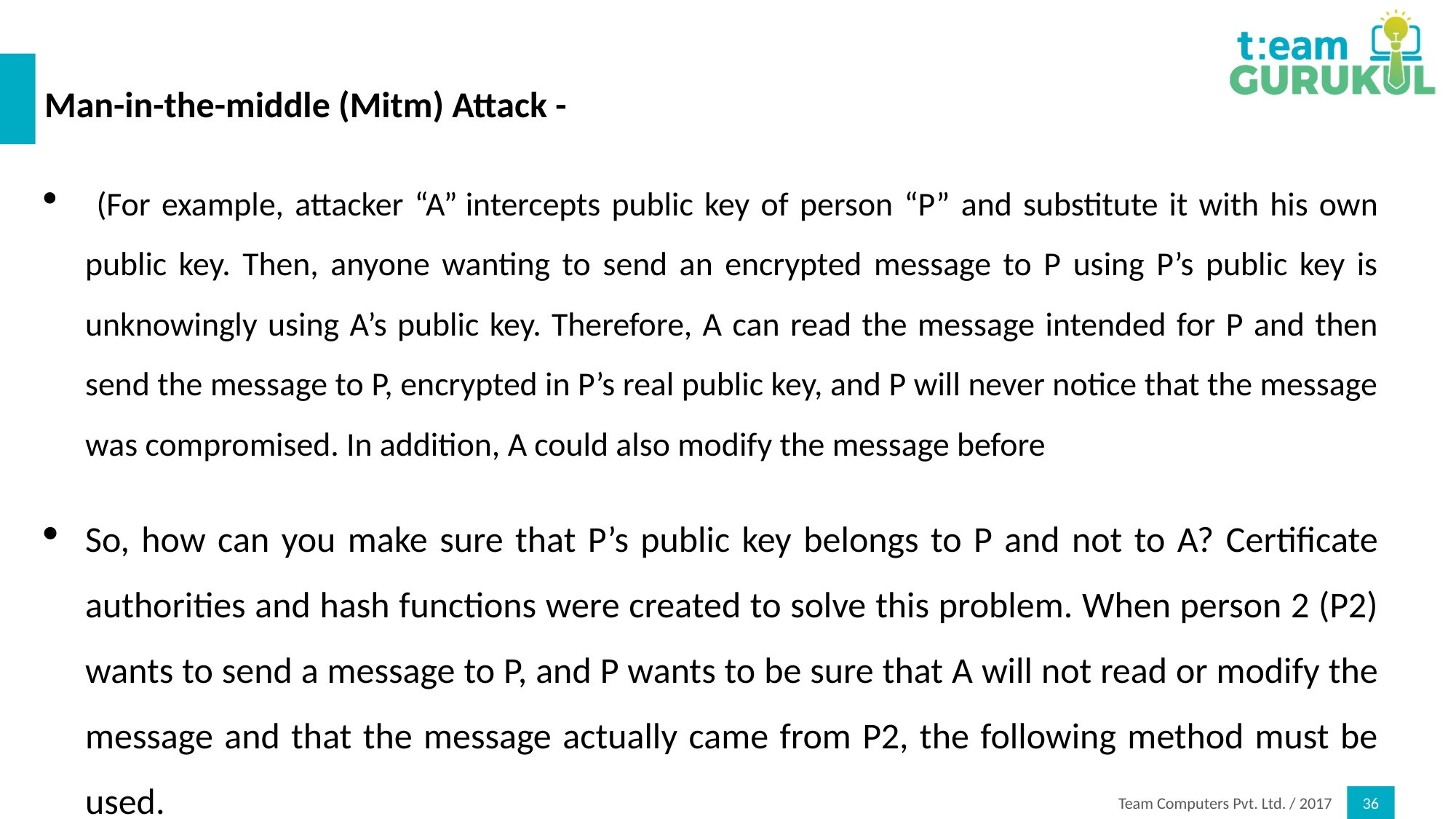

# Man-in-the-middle (Mitm) Attack -
 (For example, attacker “A” intercepts public key of person “P” and substitute it with his own public key. Then, anyone wanting to send an encrypted message to P using P’s public key is unknowingly using A’s public key. Therefore, A can read the message intended for P and then send the message to P, encrypted in P’s real public key, and P will never notice that the message was compromised. In addition, A could also modify the message before
So, how can you make sure that P’s public key belongs to P and not to A? Certificate authorities and hash functions were created to solve this problem. When person 2 (P2) wants to send a message to P, and P wants to be sure that A will not read or modify the message and that the message actually came from P2, the following method must be used.